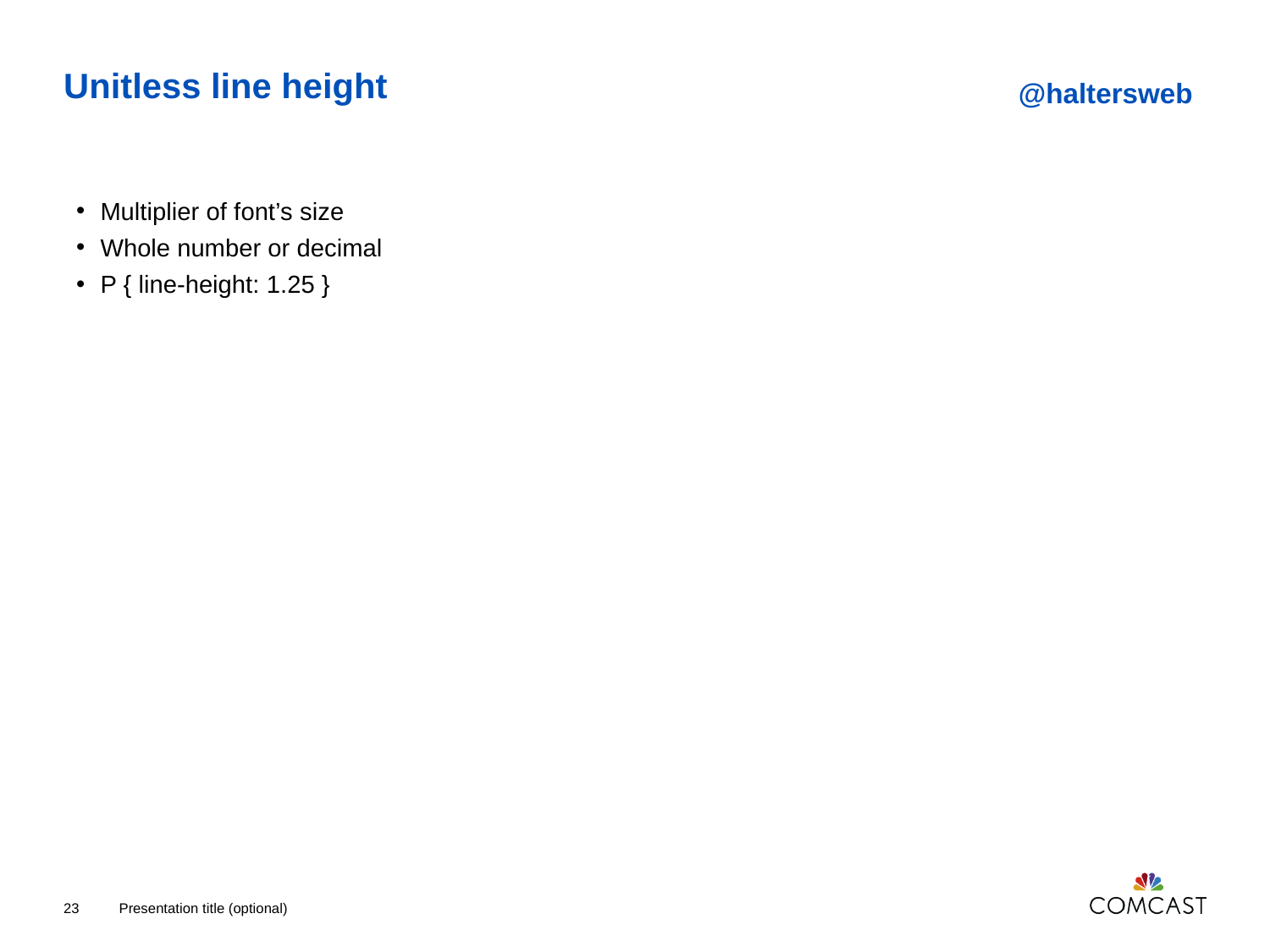

@haltersweb
# Unitless line height
Multiplier of font’s size
Whole number or decimal
P { line-height: 1.25 }
23
Presentation title (optional)